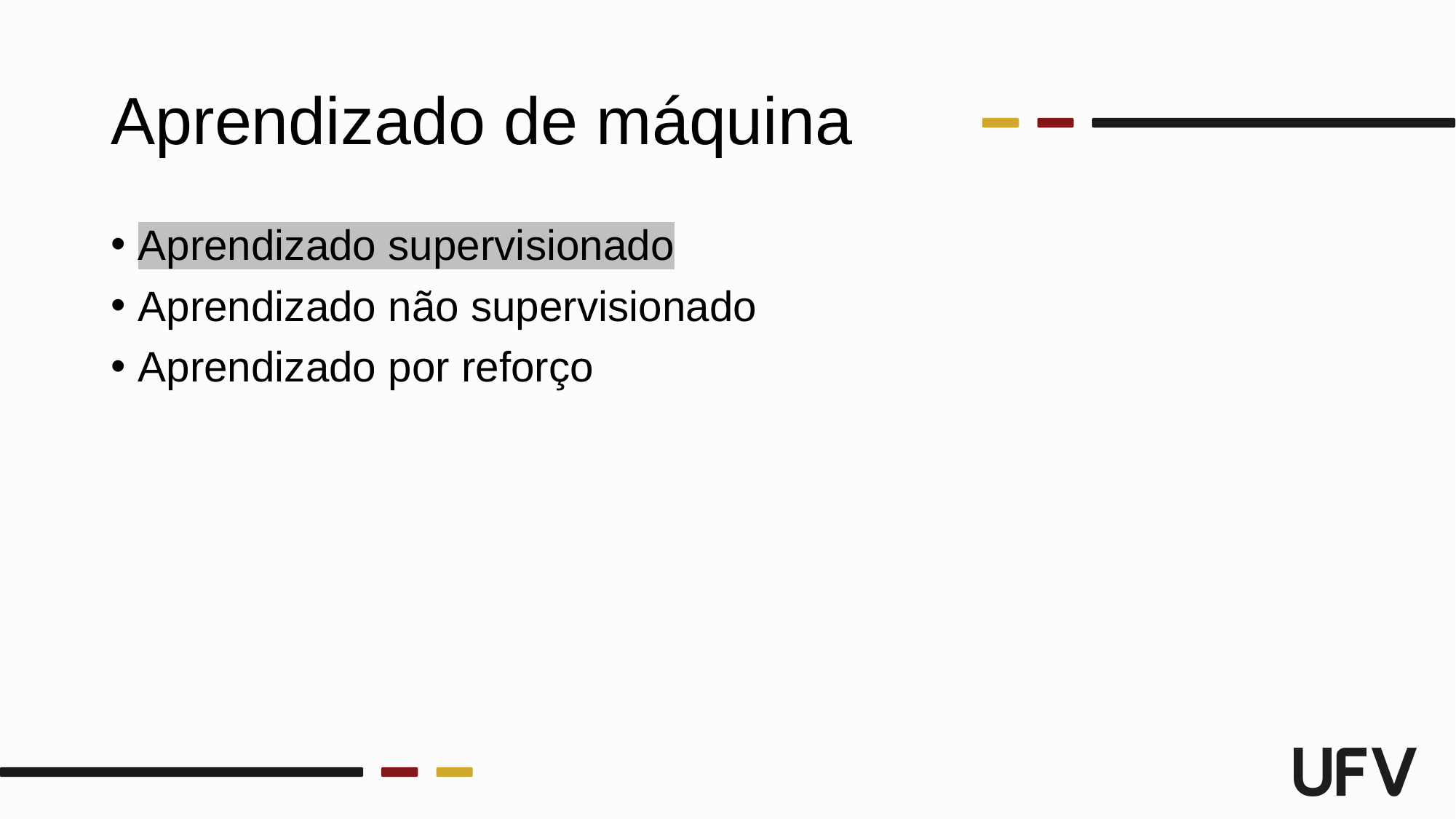

# Aprendizado de máquina
Aprendizado supervisionado
Aprendizado não supervisionado
Aprendizado por reforço